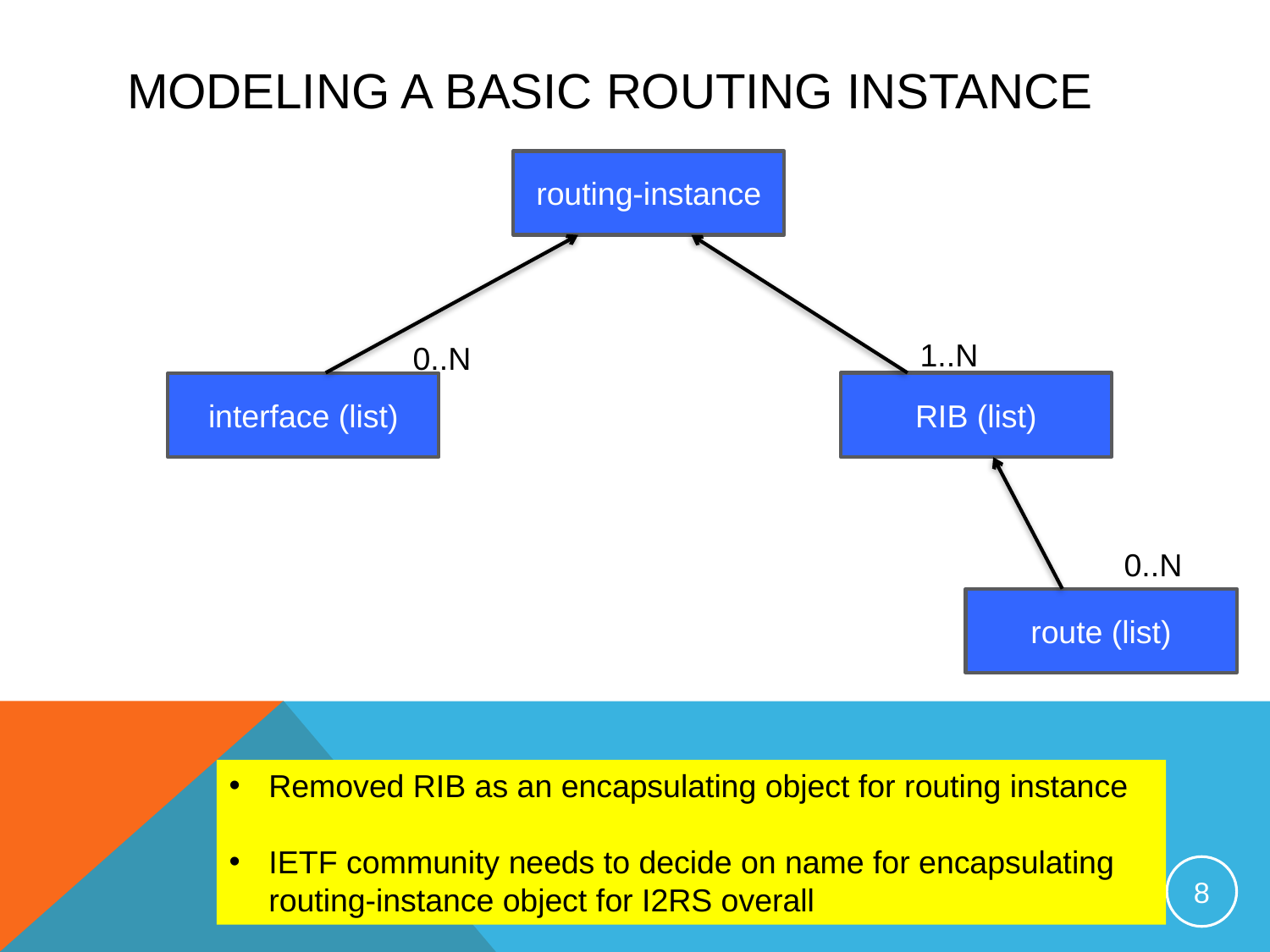

# Modeling a basic routing instance
routing-instance
1..N
0..N
RIB (list)
interface (list)
0..N
route (list)
Removed RIB as an encapsulating object for routing instance

IETF community needs to decide on name for encapsulating routing-instance object for I2RS overall
8